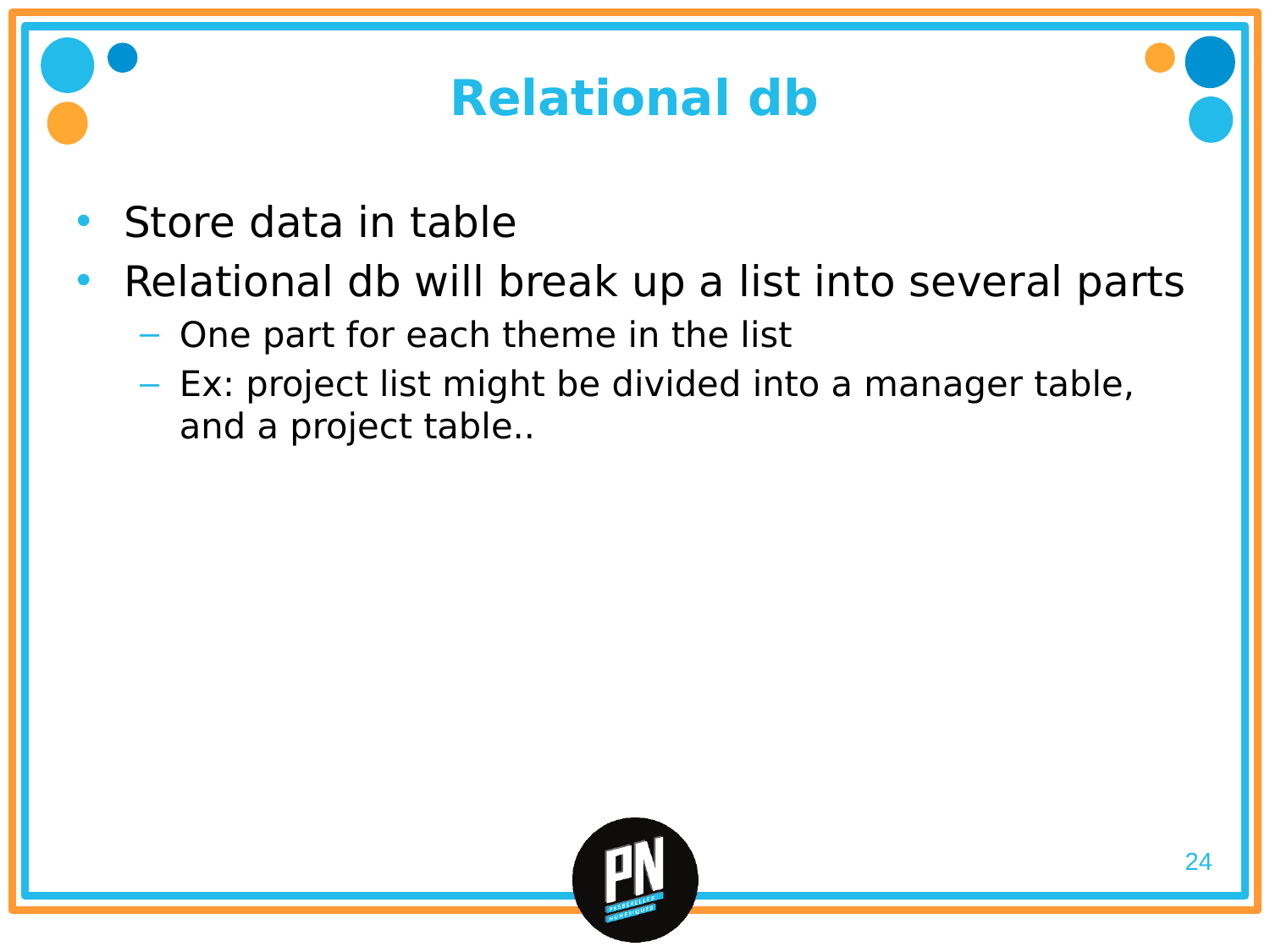

# Relational db
Store data in table
Relational db will break up a list into several parts
One part for each theme in the list
Ex: project list might be divided into a manager table, and a project table..